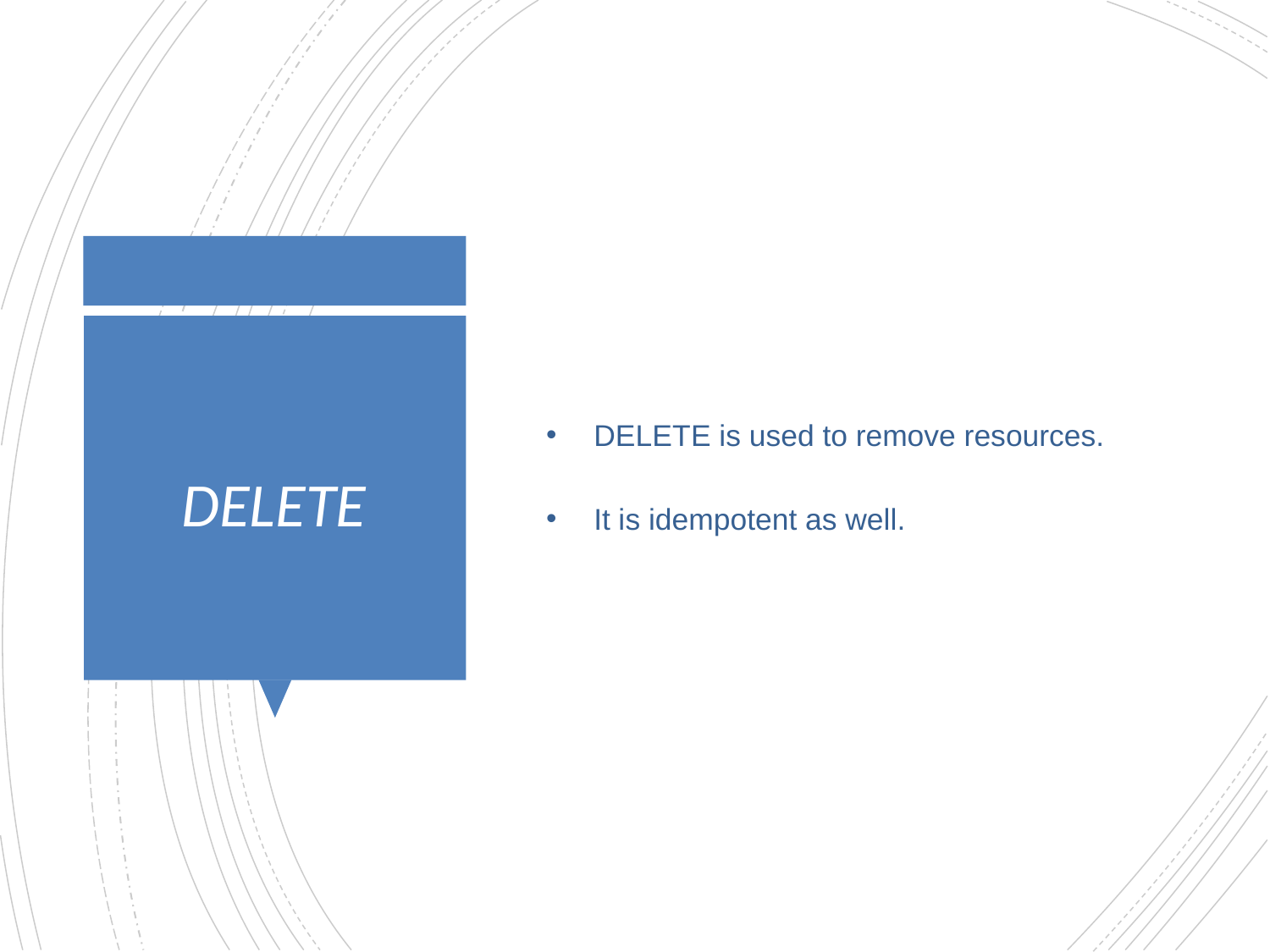

DELETE is used to remove resources.

It is idempotent as well.

# DELETE